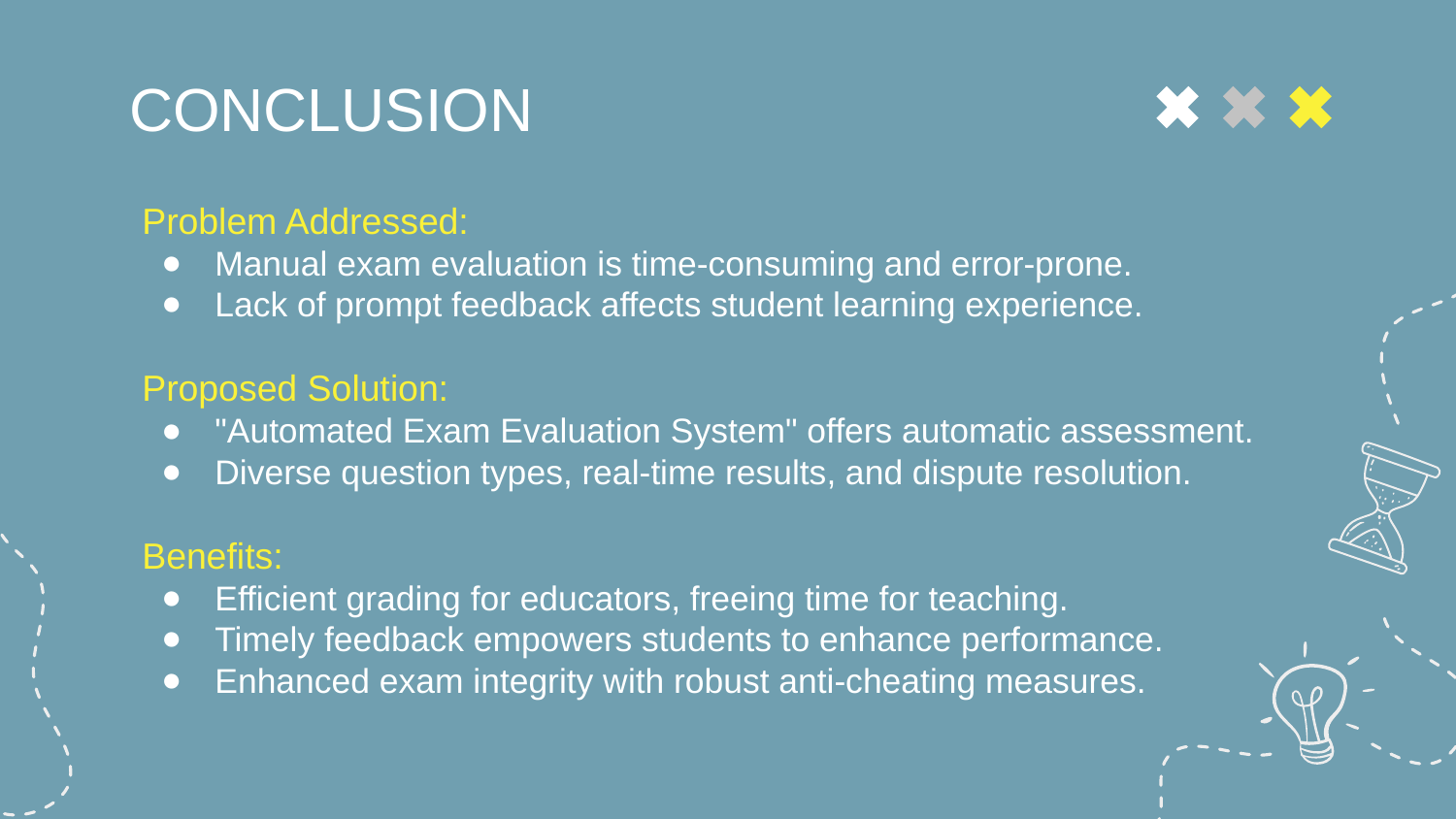

CONCLUSION

Problem Addressed:
Manual exam evaluation is time-consuming and error-prone.
Lack of prompt feedback affects student learning experience.

Proposed Solution:
"Automated Exam Evaluation System" offers automatic assessment.
Diverse question types, real-time results, and dispute resolution.

Benefits:
Efficient grading for educators, freeing time for teaching.
Timely feedback empowers students to enhance performance.
Enhanced exam integrity with robust anti-cheating measures.